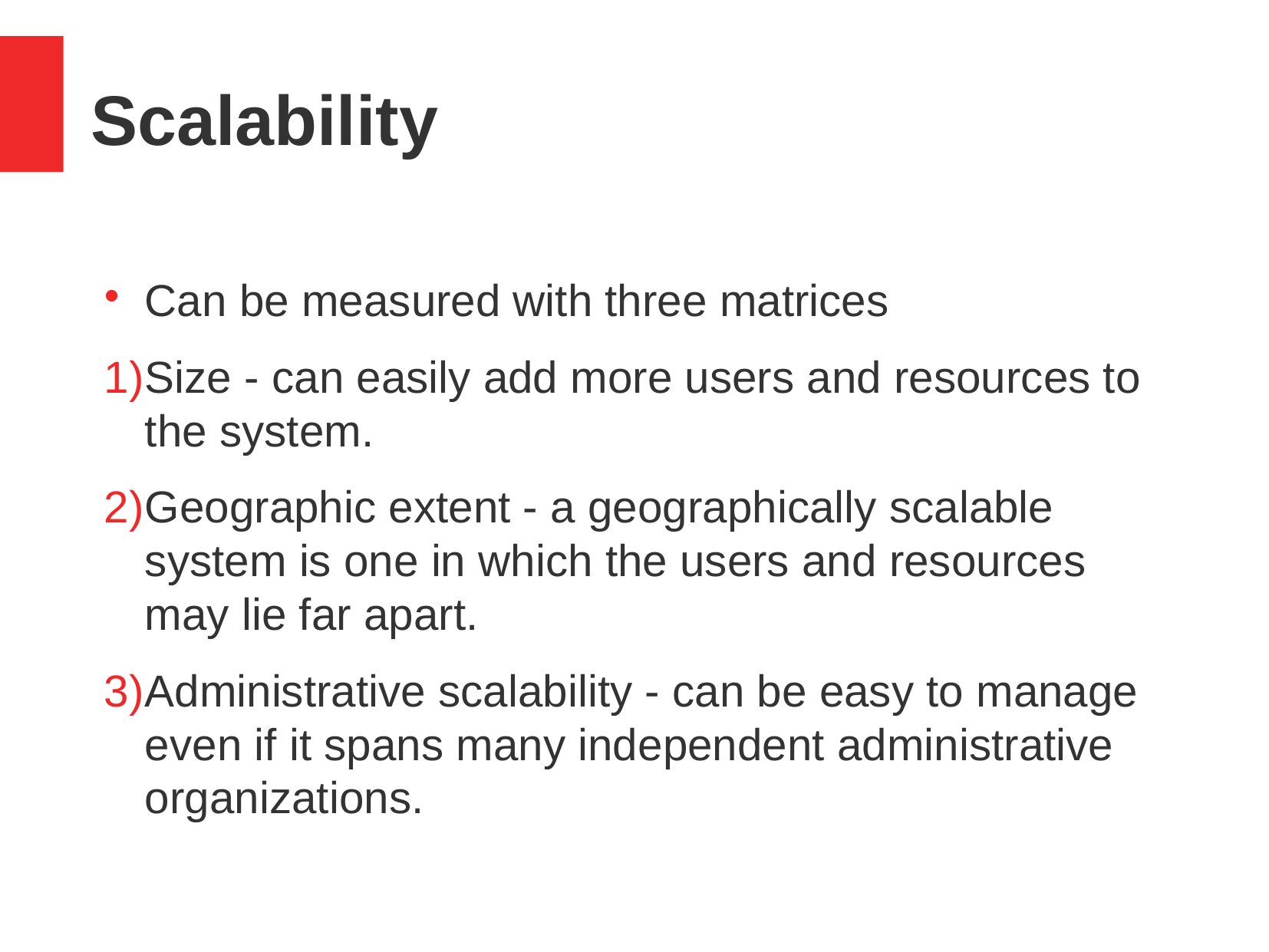

Scalability
Can be measured with three matrices
Size - can easily add more users and resources to the system.
Geographic extent - a geographically scalable system is one in which the users and resources may lie far apart.
Administrative scalability - can be easy to manage even if it spans many independent administrative organizations.